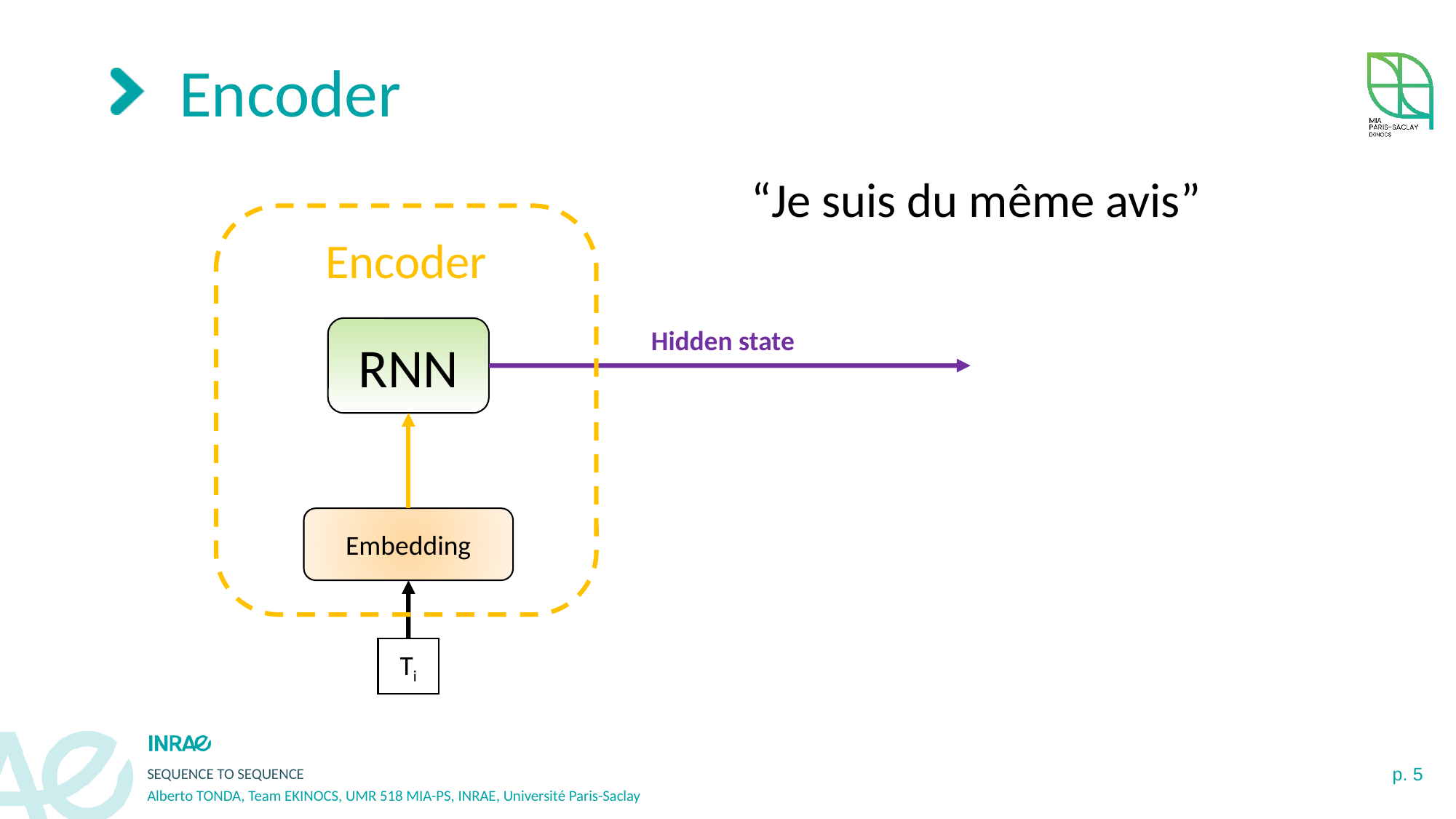

# Encoder
“Je suis du même avis”
Encoder
RNN
Hidden state
Embedding
Ti